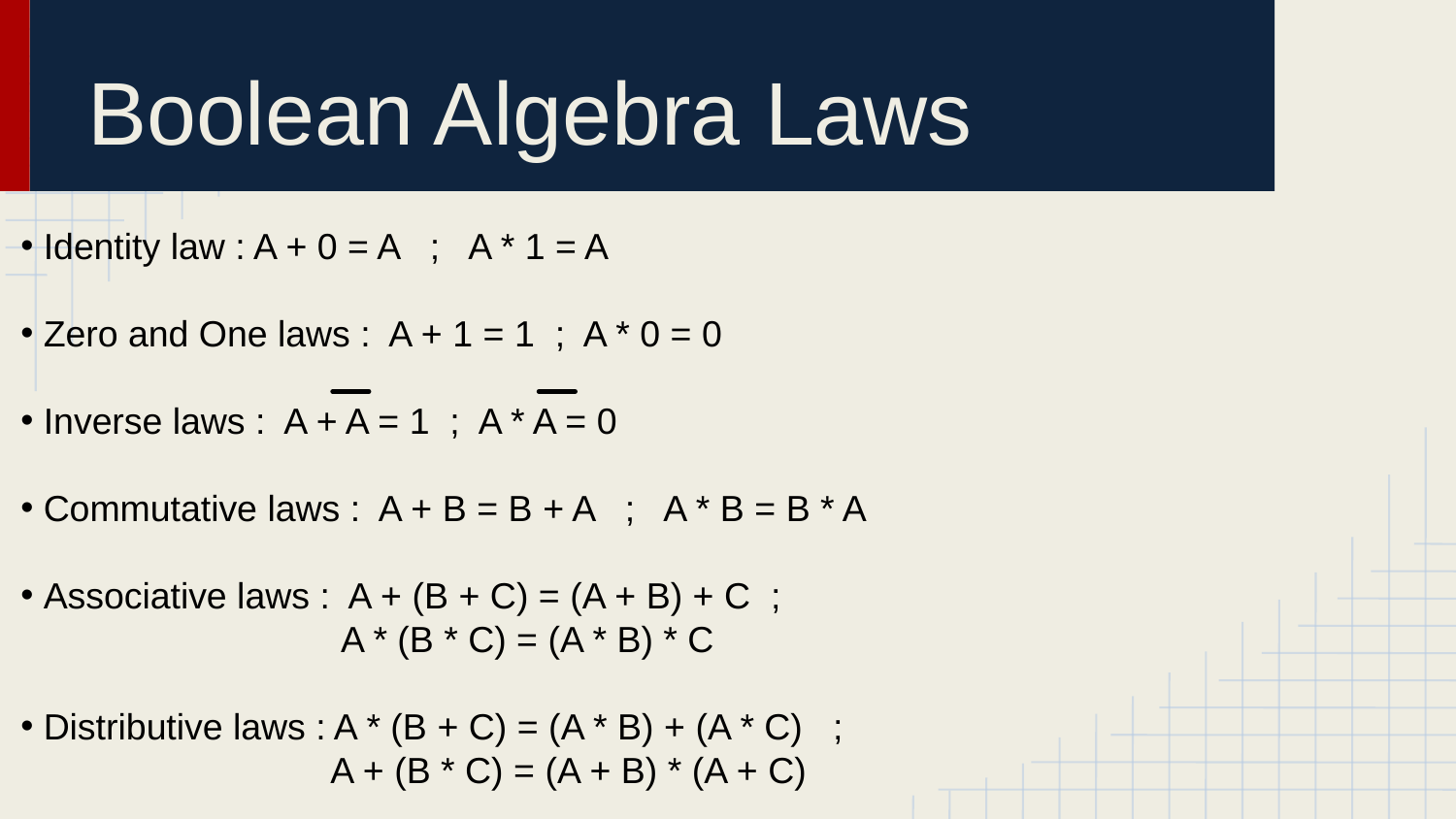

# Boolean Algebra Laws
 Identity law : A + 0 = A   ;   A * 1 = A

 Zero and One laws :  A + 1 = 1  ;  A * 0 = 0

 Inverse laws :  A + A = 1  ;  A * A = 0

 Commutative laws :  A + B = B + A   ;   A * B = B * A

 Associative laws :  A + (B + C) = (A + B) + C  ;
                                A * (B * C) = (A * B) * C

 Distributive laws : A * (B + C) = (A * B) + (A * C)   ;
                               A + (B * C) = (A + B) * (A + C)